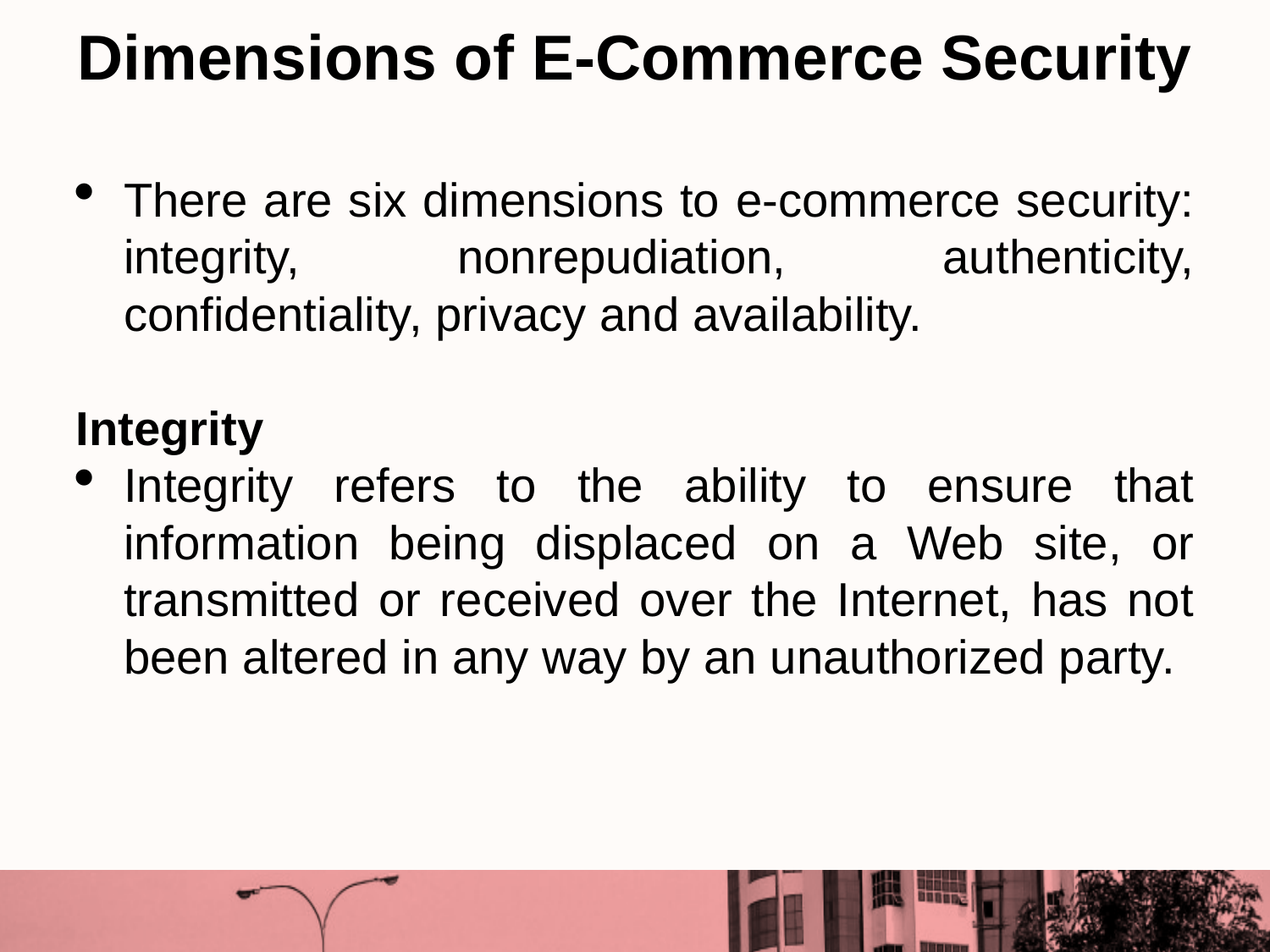

Dimensions of E-Commerce Security

There are six dimensions to e-commerce security: integrity, nonrepudiation, authenticity, confidentiality, privacy and availability.

Integrity
Integrity refers to the ability to ensure that information being displaced on a Web site, or transmitted or received over the Internet, has not been altered in any way by an unauthorized party.